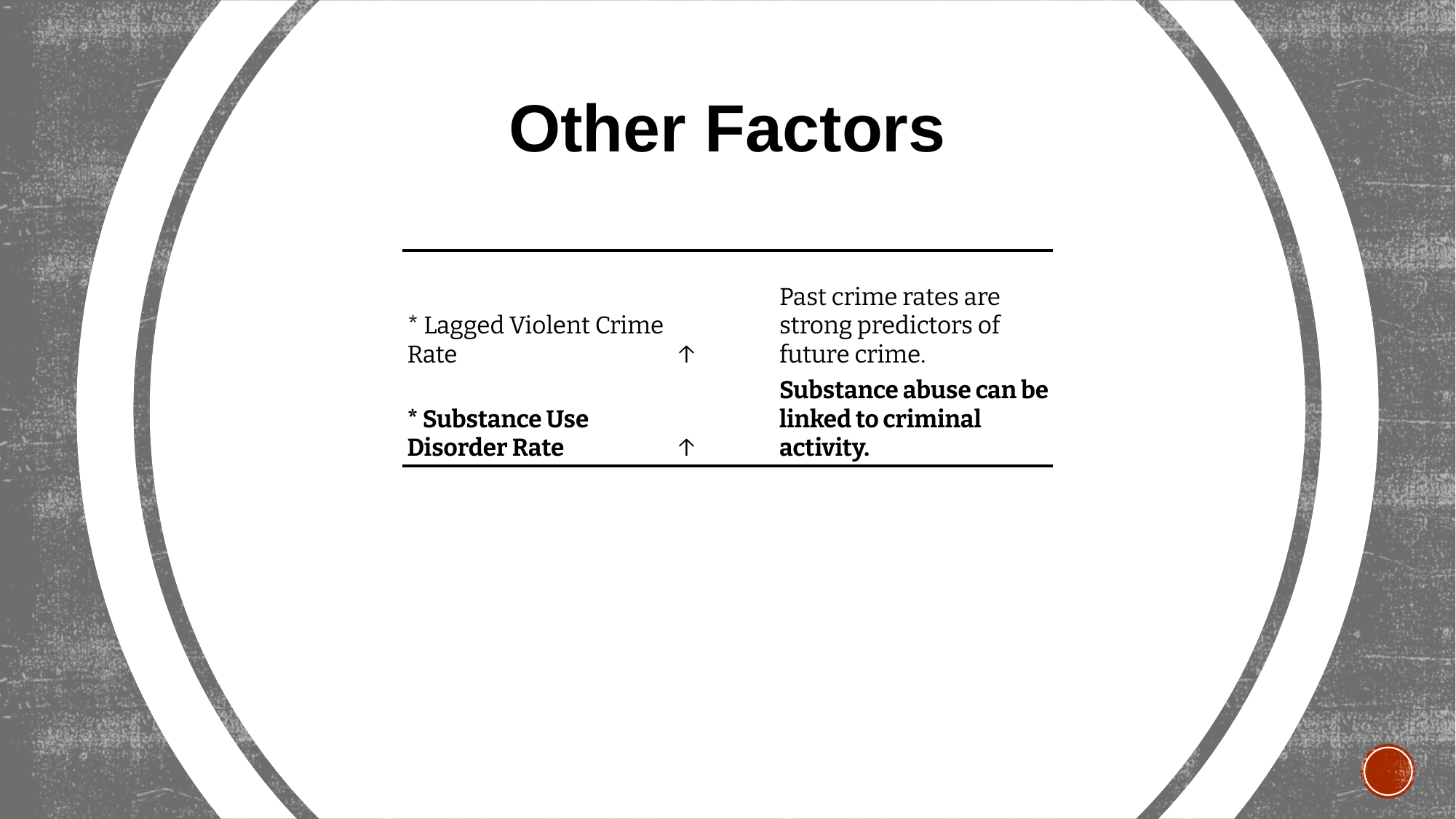

Other Factors
| \* Lagged Violent Crime Rate | ↑ | Past crime rates are strong predictors of future crime. |
| --- | --- | --- |
| \* Substance Use Disorder Rate | ↑ | Substance abuse can be linked to criminal activity. |